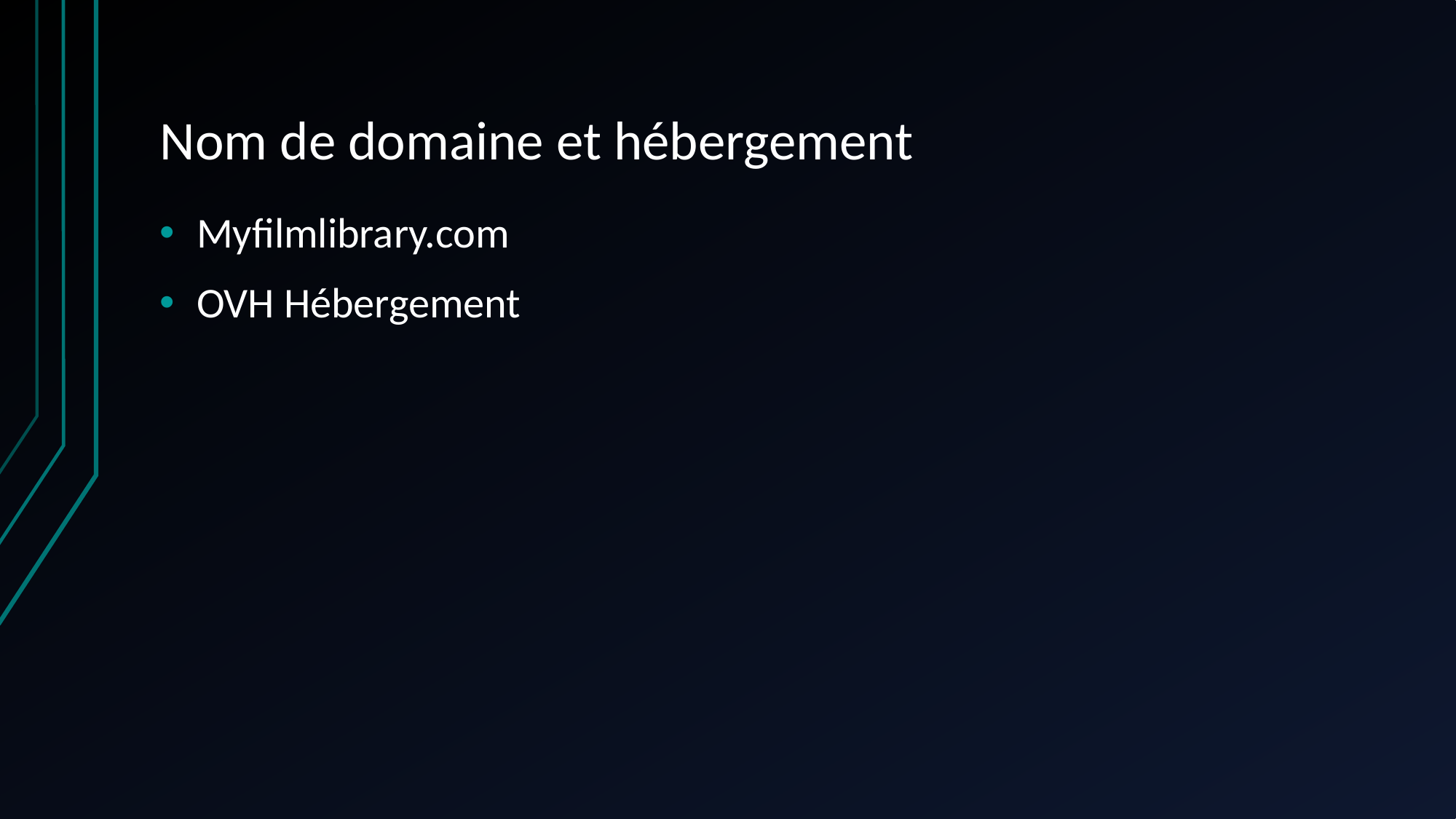

# Nom de domaine et hébergement
Myfilmlibrary.com
OVH Hébergement